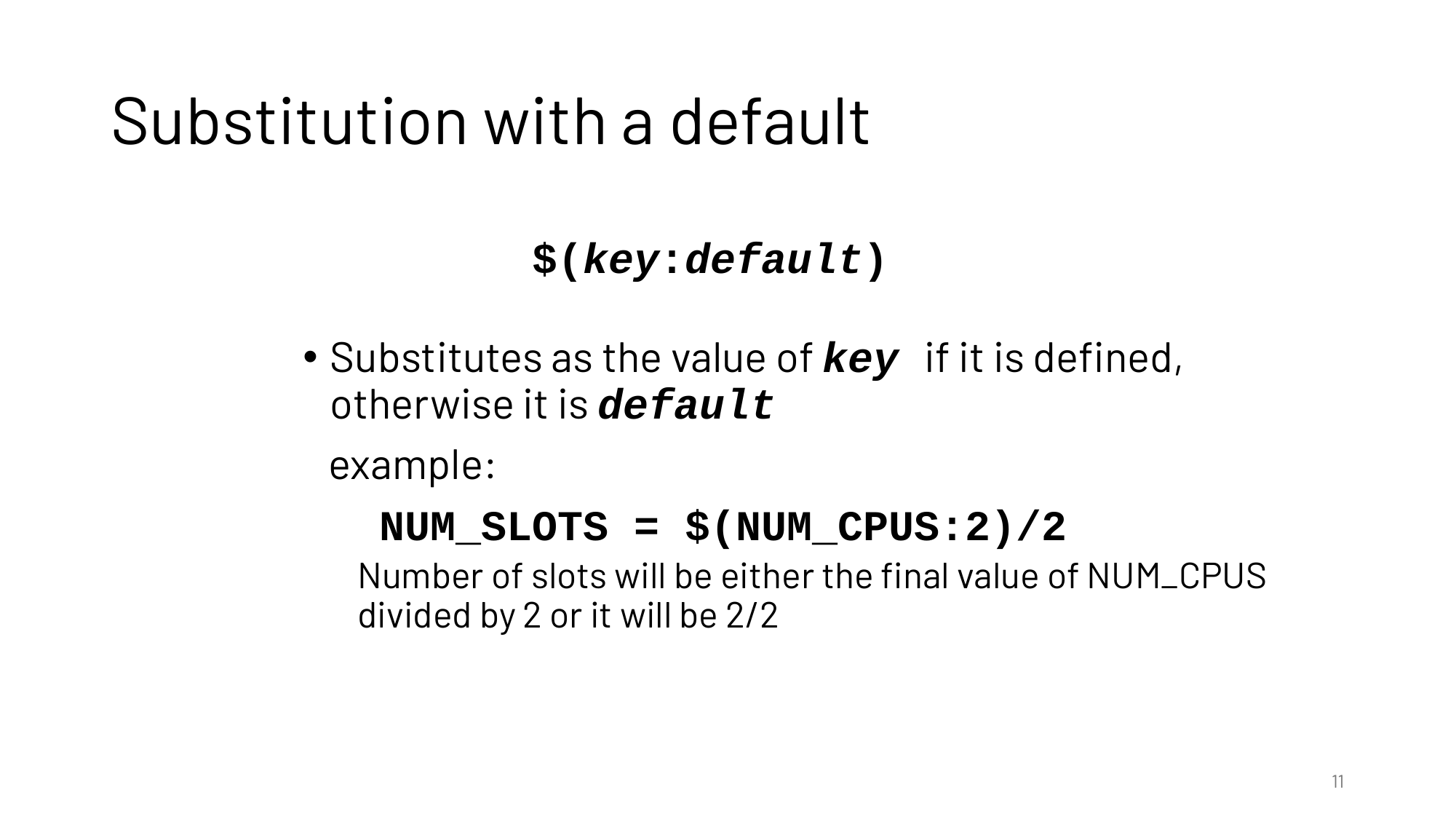

# Substitution with a default
         $(key:default)

Substitutes as the value of key if it is defined, otherwise it is default
   example:
   NUM_SLOTS = $(NUM_CPUS:2)/2
Number of slots will be either the final value of NUM_CPUS divided by 2 or it will be 2/2
11